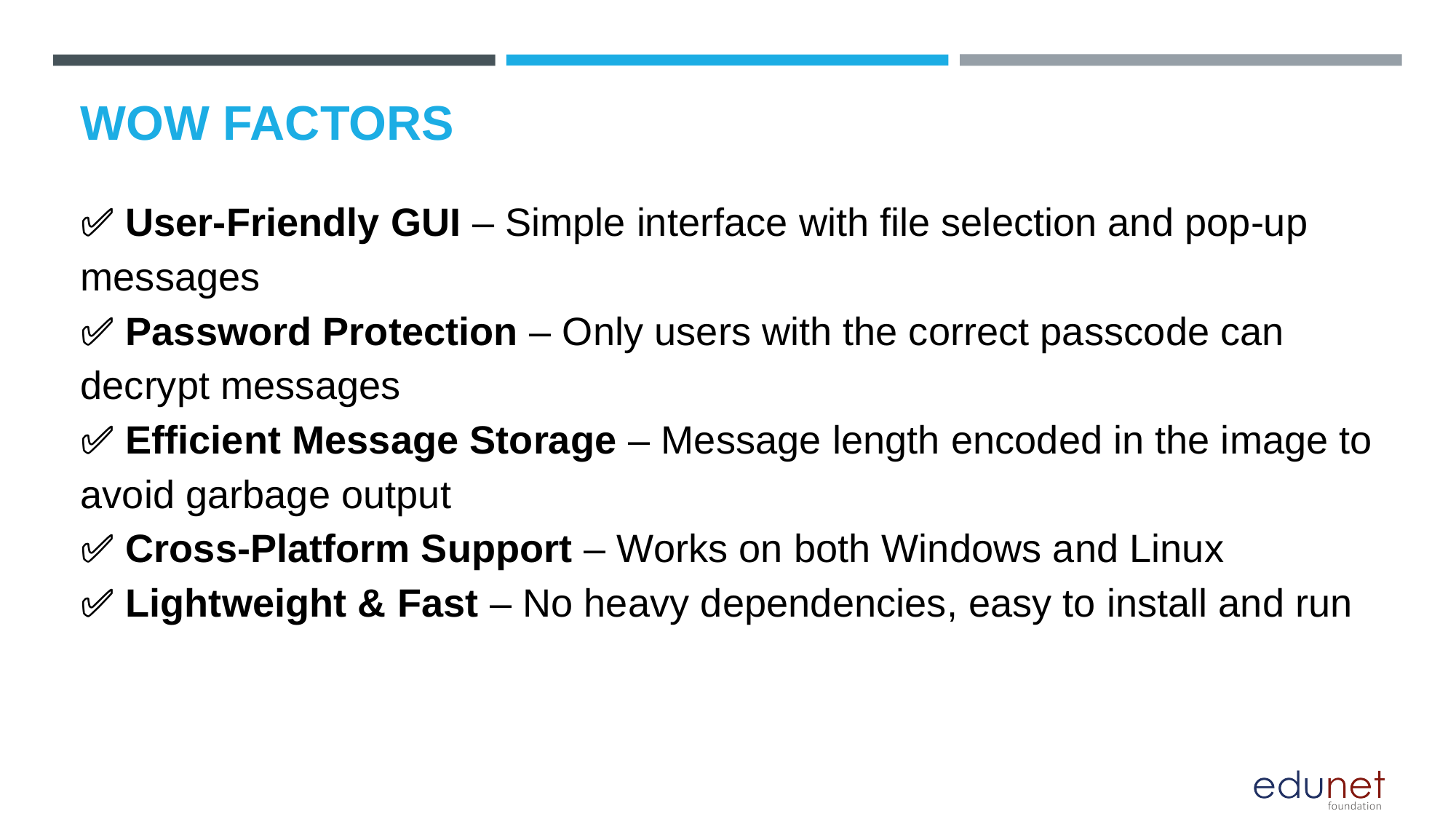

# WOW FACTORS
✅ User-Friendly GUI – Simple interface with file selection and pop-up messages
✅ Password Protection – Only users with the correct passcode can decrypt messages
✅ Efficient Message Storage – Message length encoded in the image to avoid garbage output
✅ Cross-Platform Support – Works on both Windows and Linux
✅ Lightweight & Fast – No heavy dependencies, easy to install and run